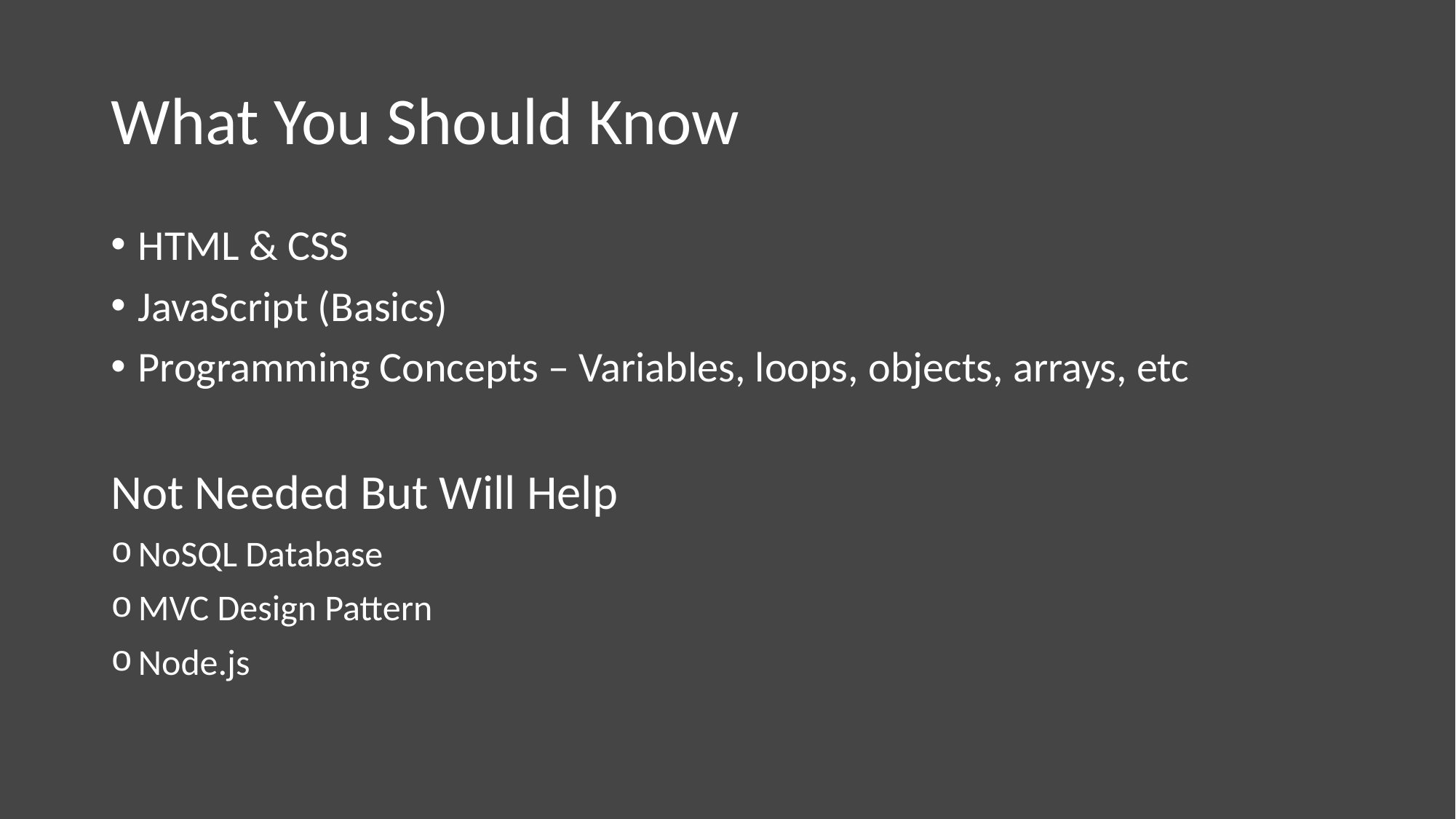

# What You Should Know
HTML & CSS
JavaScript (Basics)
Programming Concepts – Variables, loops, objects, arrays, etc

Not Needed But Will Help
NoSQL Database
MVC Design Pattern
Node.js